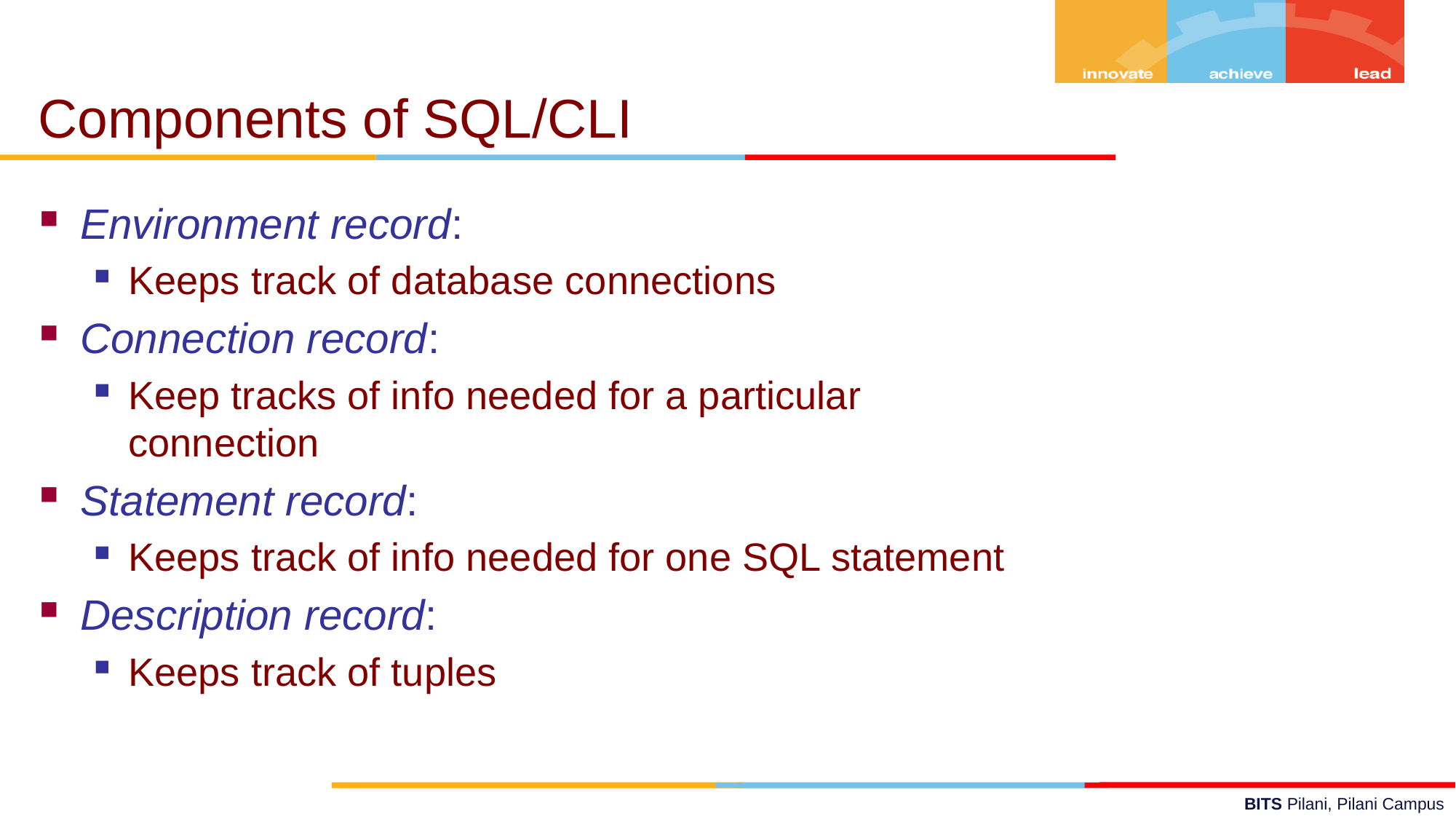

Components of SQL/CLI
Environment record:
Keeps track of database connections
Connection record:
Keep tracks of info needed for a particular connection
Statement record:
Keeps track of info needed for one SQL statement
Description record:
Keeps track of tuples